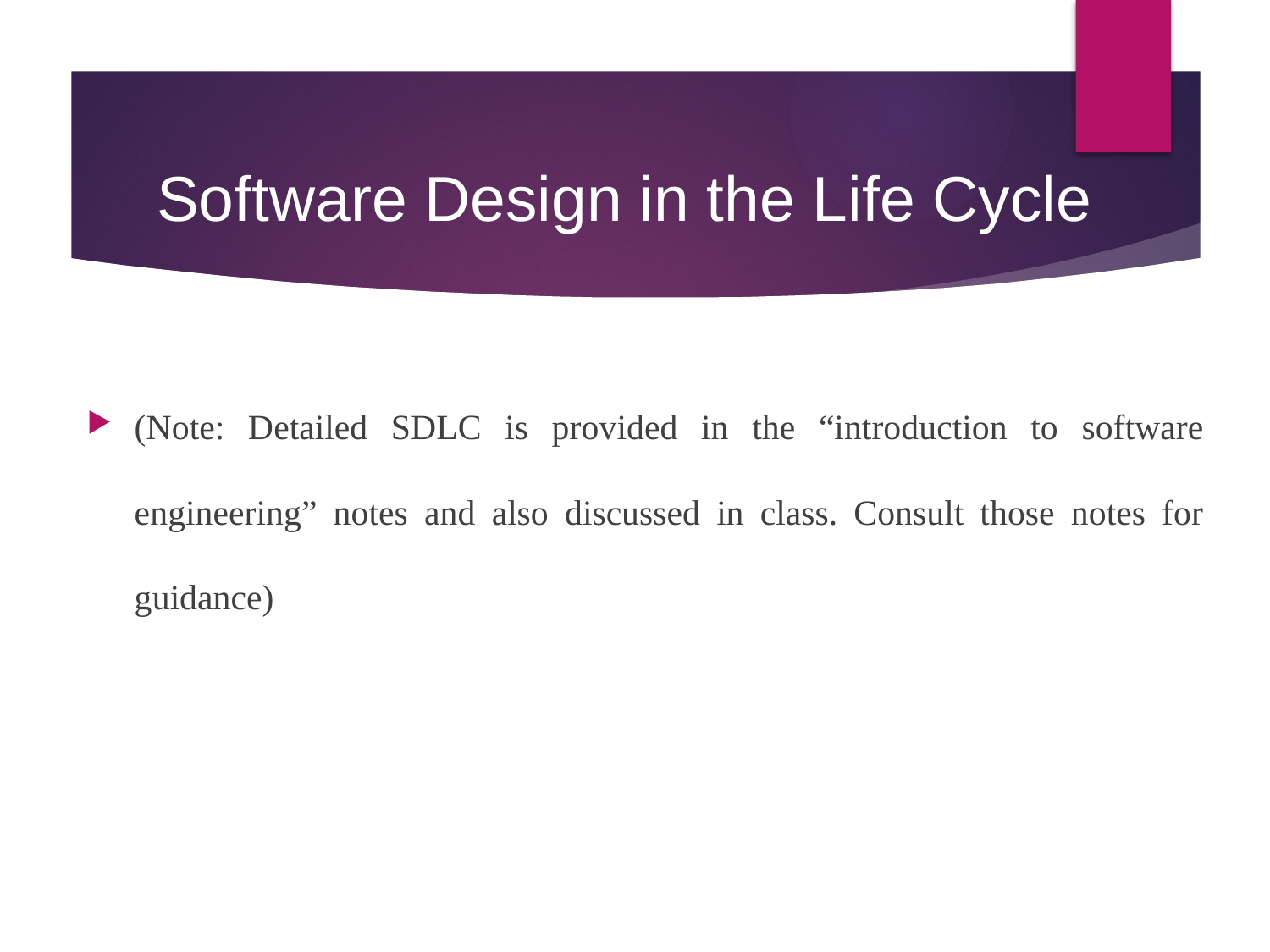

Software Design in the Life Cycle

(Note: Detailed SDLC is provided in the “introduction to software engineering” notes and also discussed in class. Consult those notes for guidance)